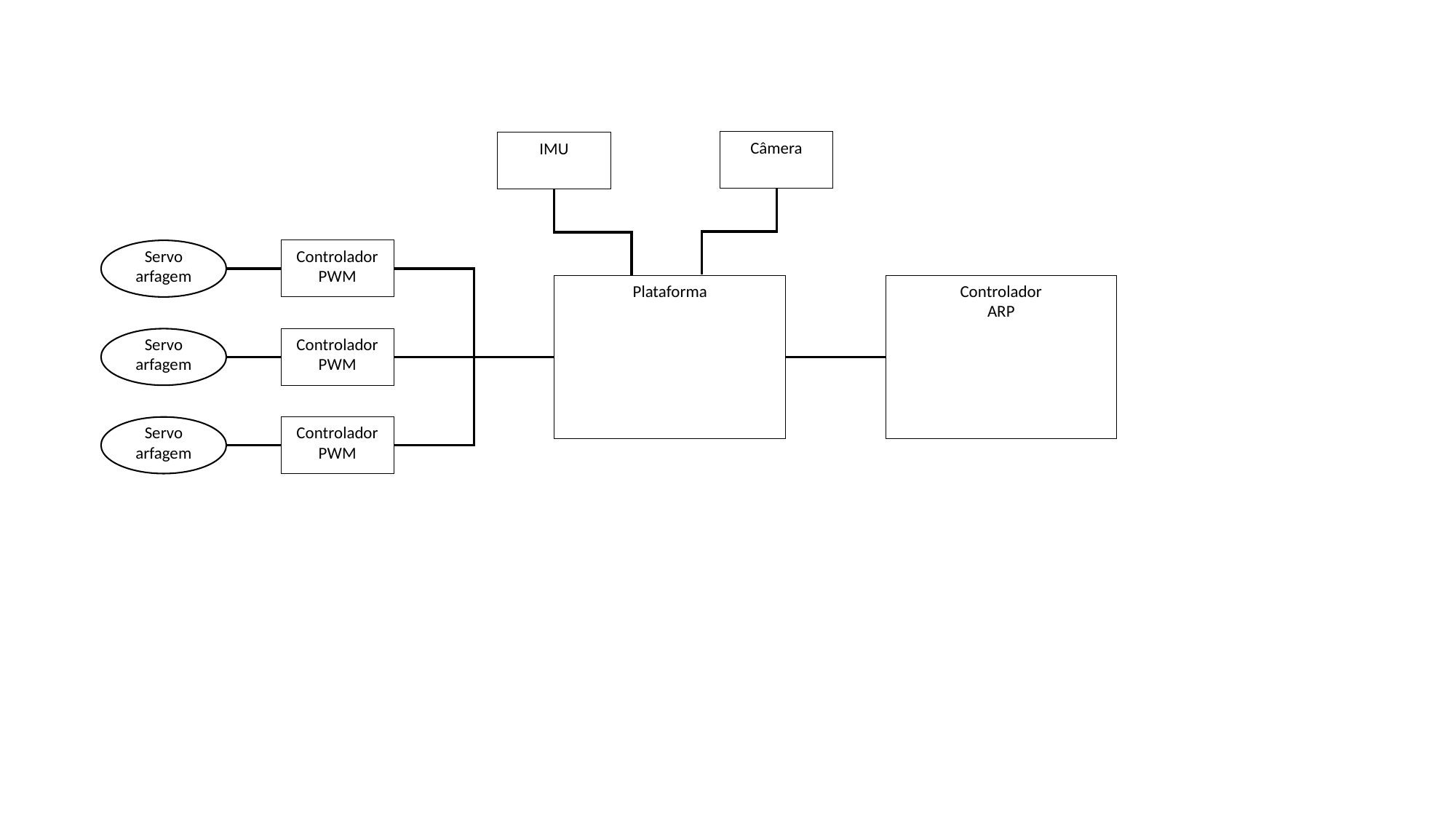

Câmera
IMU
Servo
arfagem
Controlador
PWM

Plataforma
Controlador
ARP
Servo
arfagem
Controlador
PWM

Servo
arfagem
Controlador
PWM